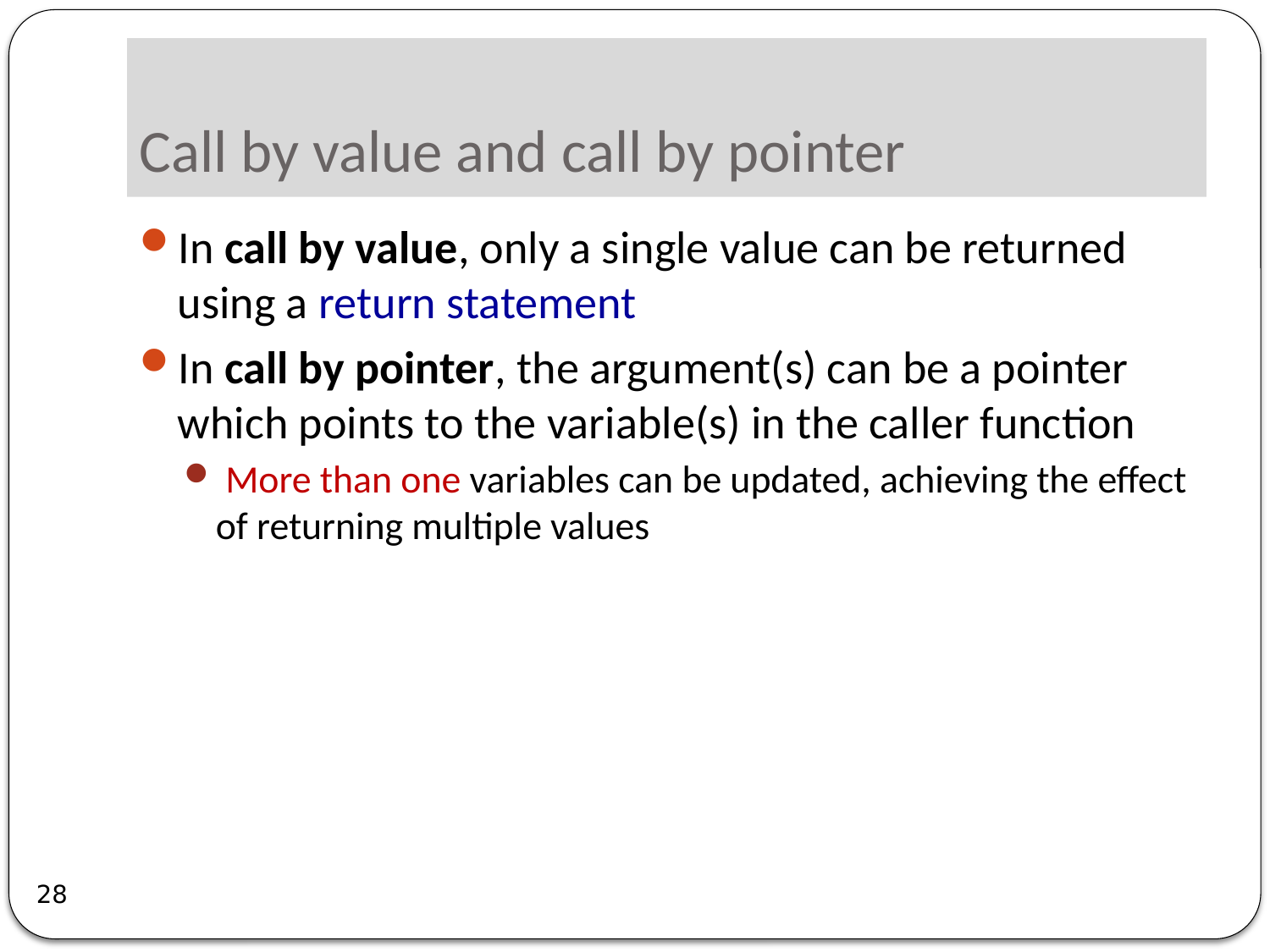

# Call by value and call by pointer
In call by value, only a single value can be returned using a return statement
In call by pointer, the argument(s) can be a pointer which points to the variable(s) in the caller function
 More than one variables can be updated, achieving the effect of returning multiple values
28